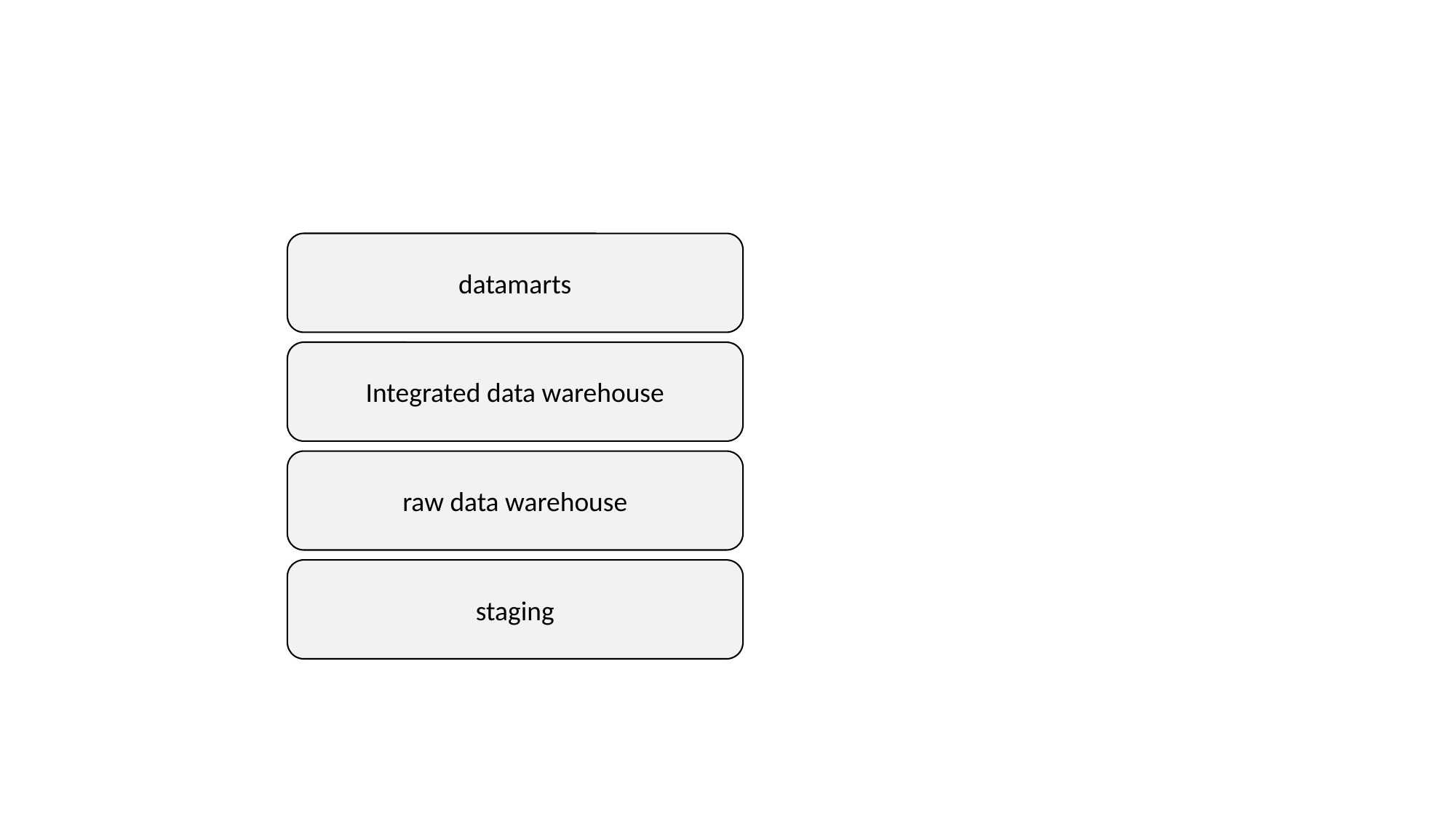

datamarts
Integrated data warehouse
raw data warehouse
staging